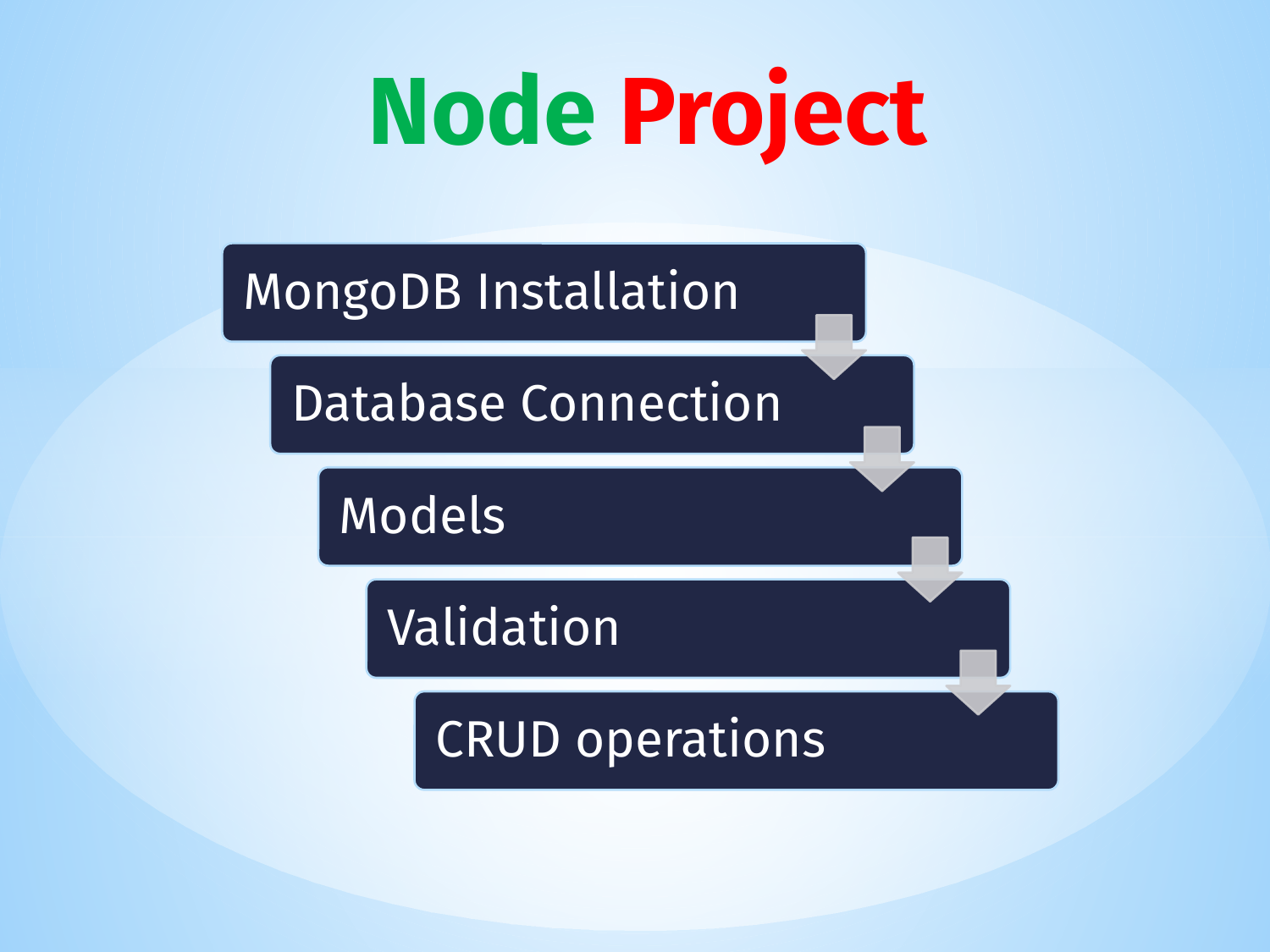

# Node Project
MongoDB Installation
Database Connection
Models
Validation
CRUD operations